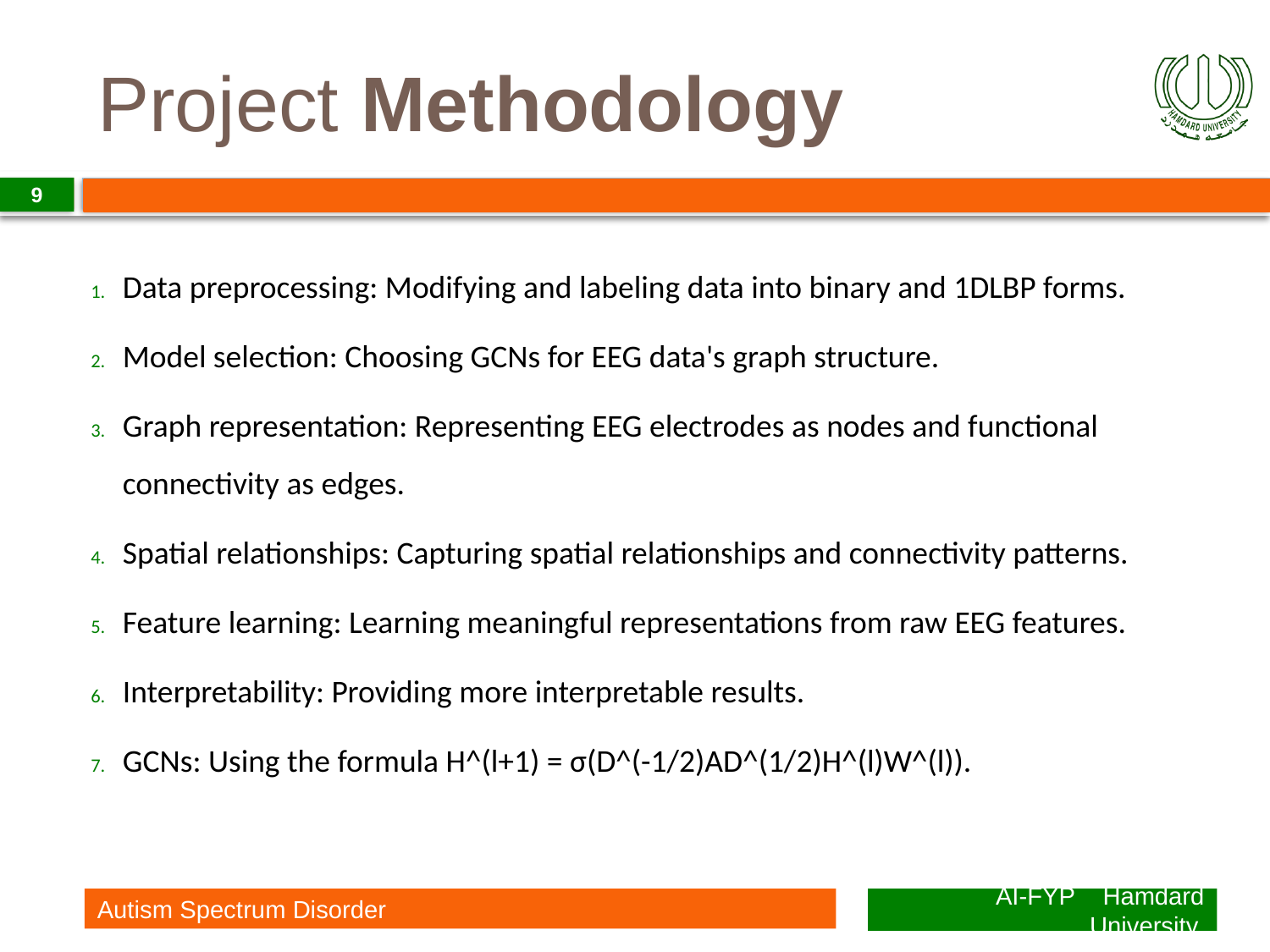

# Project Methodology
9
Data preprocessing: Modifying and labeling data into binary and 1DLBP forms.
Model selection: Choosing GCNs for EEG data's graph structure.
Graph representation: Representing EEG electrodes as nodes and functional connectivity as edges.
Spatial relationships: Capturing spatial relationships and connectivity patterns.
Feature learning: Learning meaningful representations from raw EEG features.
Interpretability: Providing more interpretable results.
GCNs: Using the formula H^(l+1) = σ(D^(-1/2)AD^(1/2)H^(l)W^(l)).
Autism Spectrum Disorder
AI-FYP    Hamdard University